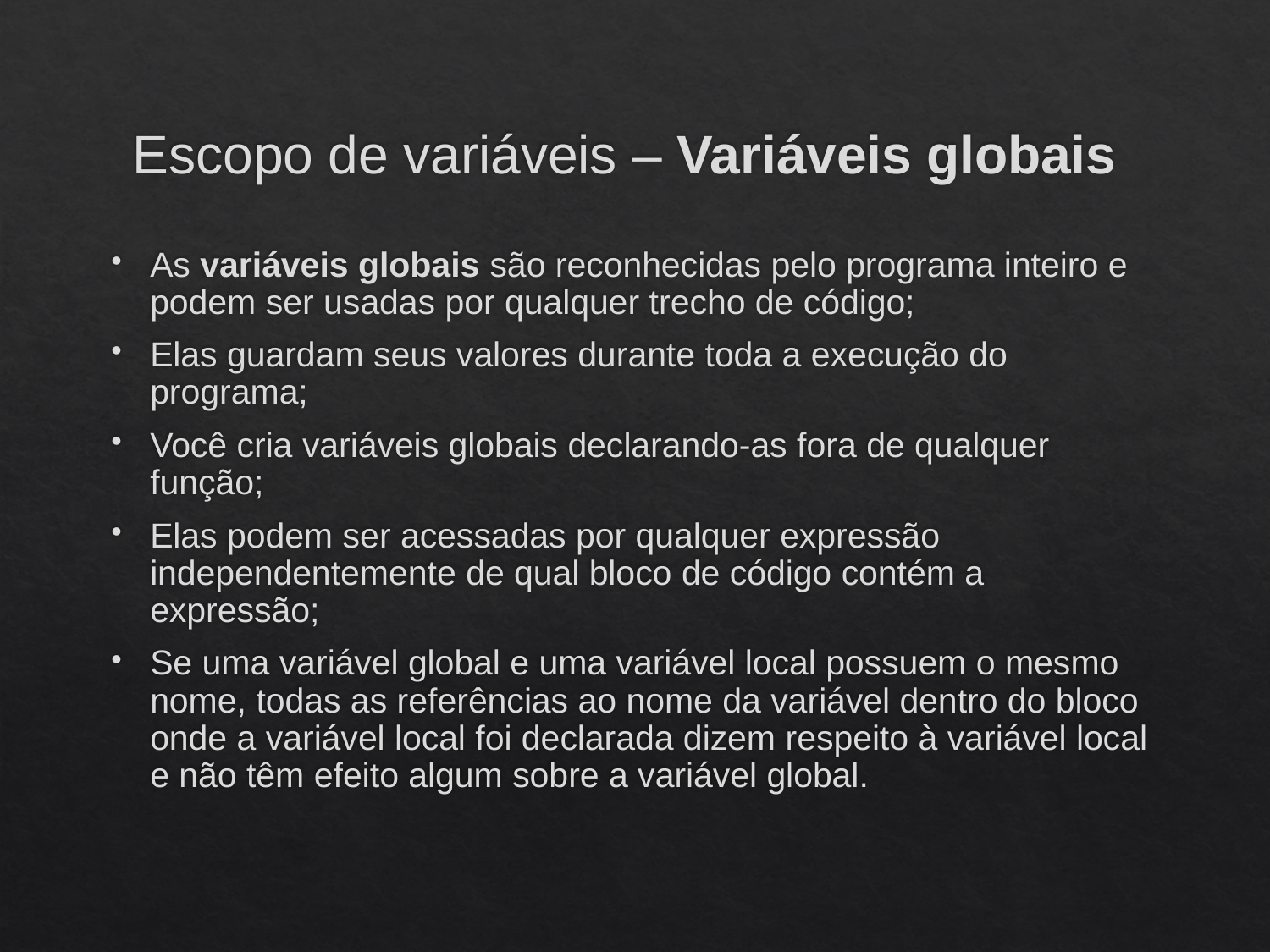

# Escopo de variáveis – Variáveis globais
As variáveis globais são reconhecidas pelo programa inteiro e podem ser usadas por qualquer trecho de código;
Elas guardam seus valores durante toda a execução do programa;
Você cria variáveis globais declarando-as fora de qualquer função;
Elas podem ser acessadas por qualquer expressão independentemente de qual bloco de código contém a expressão;
Se uma variável global e uma variável local possuem o mesmo nome, todas as referências ao nome da variável dentro do bloco onde a variável local foi declarada dizem respeito à variável local e não têm efeito algum sobre a variável global.